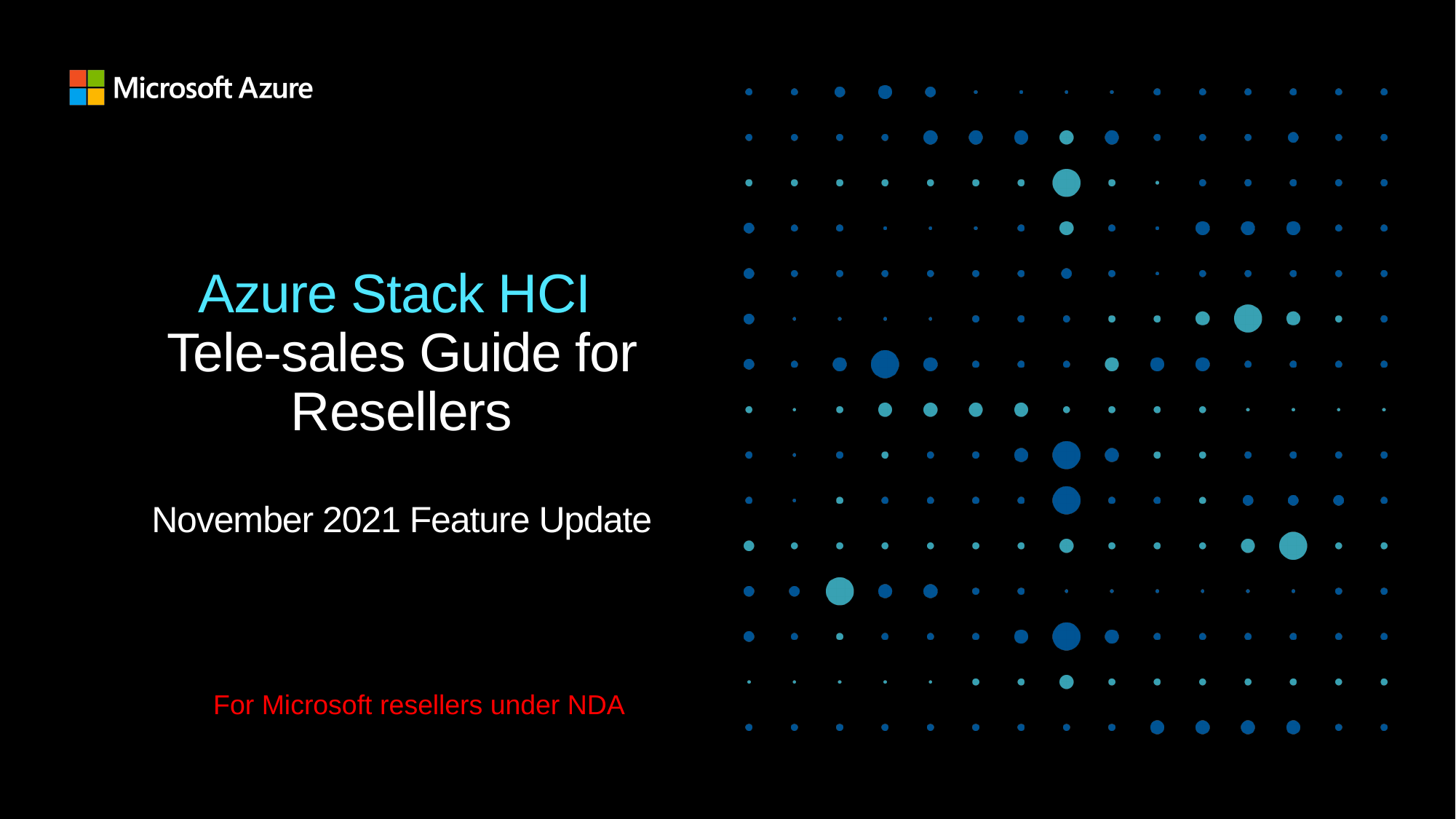

# Azure Stack HCI Tele-sales Guide for Resellers November 2021 Feature Update
For Microsoft resellers under NDA